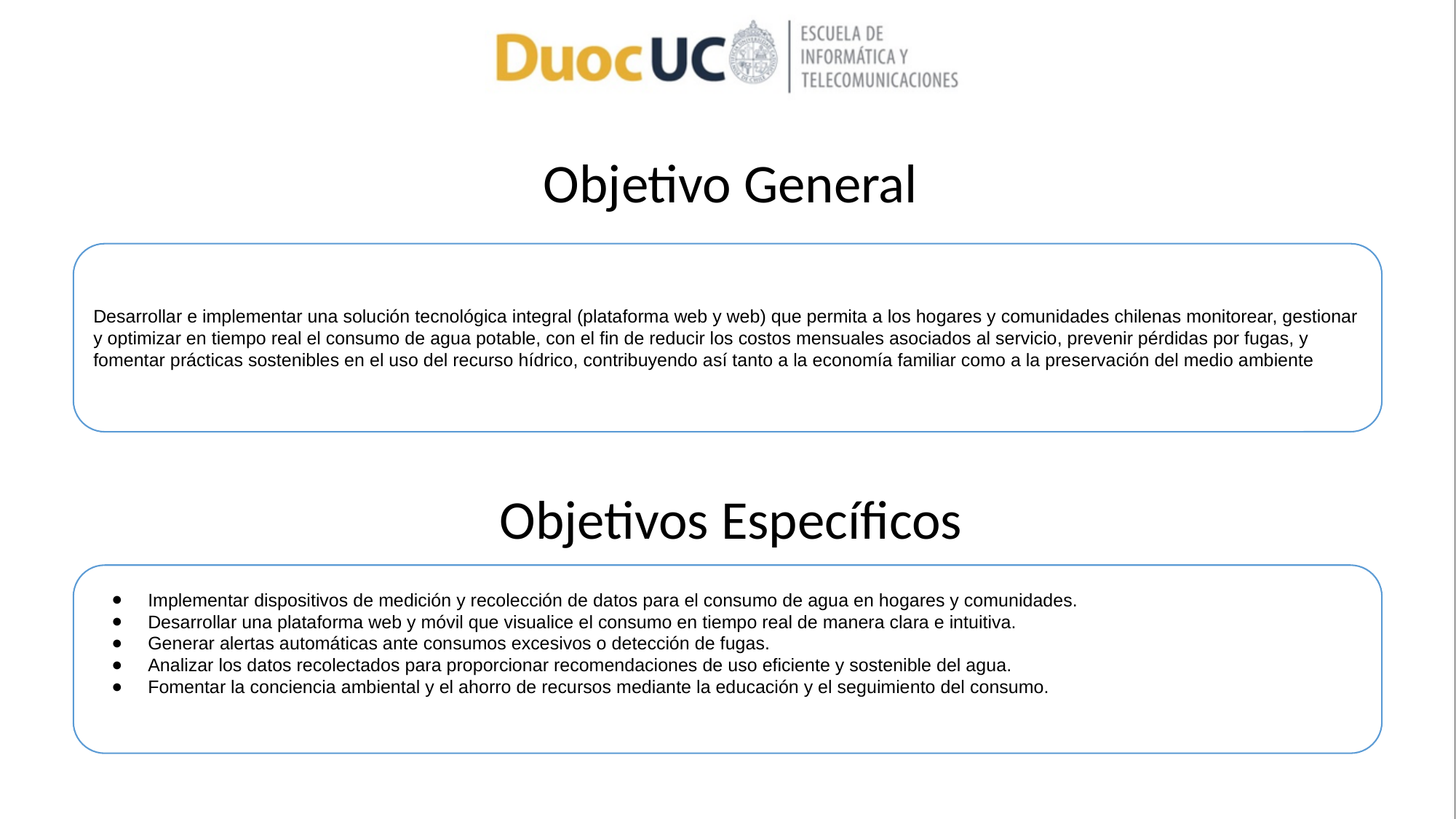

Objetivo General
Desarrollar e implementar una solución tecnológica integral (plataforma web y web) que permita a los hogares y comunidades chilenas monitorear, gestionar y optimizar en tiempo real el consumo de agua potable, con el fin de reducir los costos mensuales asociados al servicio, prevenir pérdidas por fugas, y fomentar prácticas sostenibles en el uso del recurso hídrico, contribuyendo así tanto a la economía familiar como a la preservación del medio ambiente
Objetivos Específicos
Implementar dispositivos de medición y recolección de datos para el consumo de agua en hogares y comunidades.
Desarrollar una plataforma web y móvil que visualice el consumo en tiempo real de manera clara e intuitiva.
Generar alertas automáticas ante consumos excesivos o detección de fugas.
Analizar los datos recolectados para proporcionar recomendaciones de uso eficiente y sostenible del agua.
Fomentar la conciencia ambiental y el ahorro de recursos mediante la educación y el seguimiento del consumo.